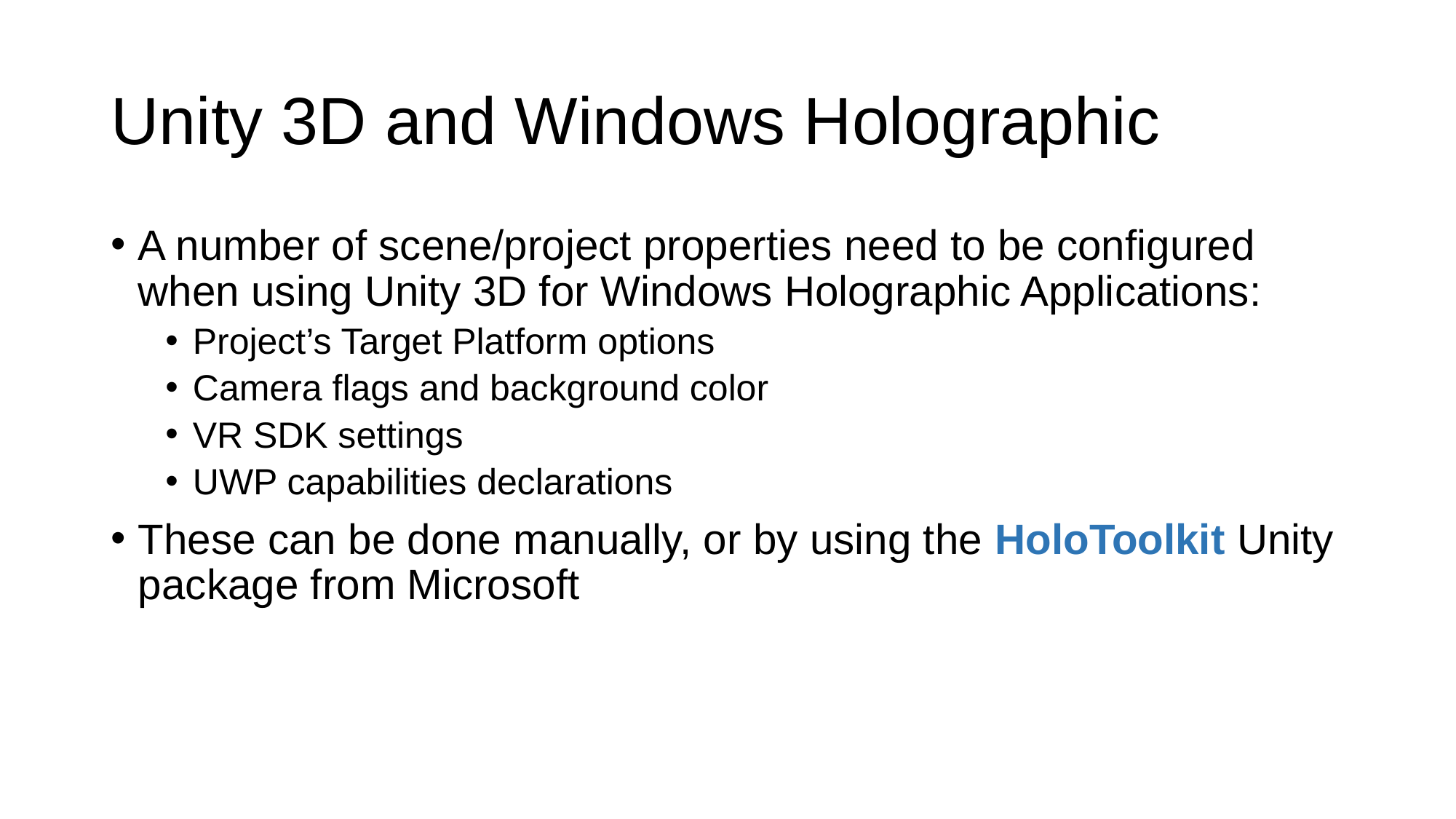

# Unity 3D and Windows Holographic
A number of scene/project properties need to be configured when using Unity 3D for Windows Holographic Applications:
Project’s Target Platform options
Camera flags and background color
VR SDK settings
UWP capabilities declarations
These can be done manually, or by using the HoloToolkit Unity package from Microsoft